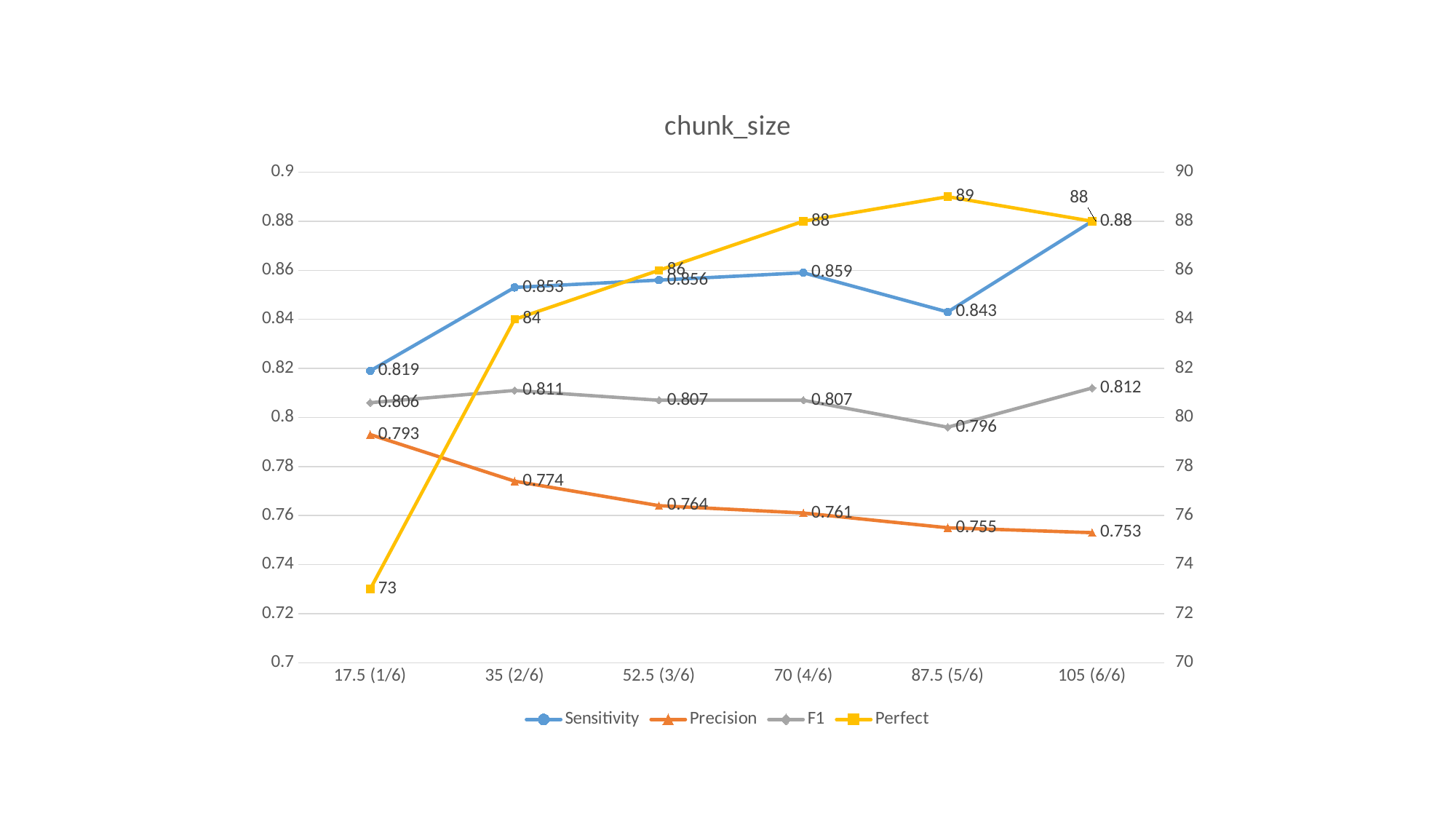

### Chart: chunk_size

| Category | Sensitivity | Precision | F1 | Perfect |
|---|---|---|---|---|
| 17.5 (1/6) | 0.819 | 0.793 | 0.806 | 73.0 |
| 35 (2/6) | 0.853 | 0.774 | 0.811 | 84.0 |
| 52.5 (3/6) | 0.856 | 0.764 | 0.807 | 86.0 |
| 70 (4/6) | 0.859 | 0.761 | 0.807 | 88.0 |
| 87.5 (5/6) | 0.843 | 0.755 | 0.796 | 89.0 |
| 105 (6/6) | 0.88 | 0.753 | 0.812 | 88.0 |